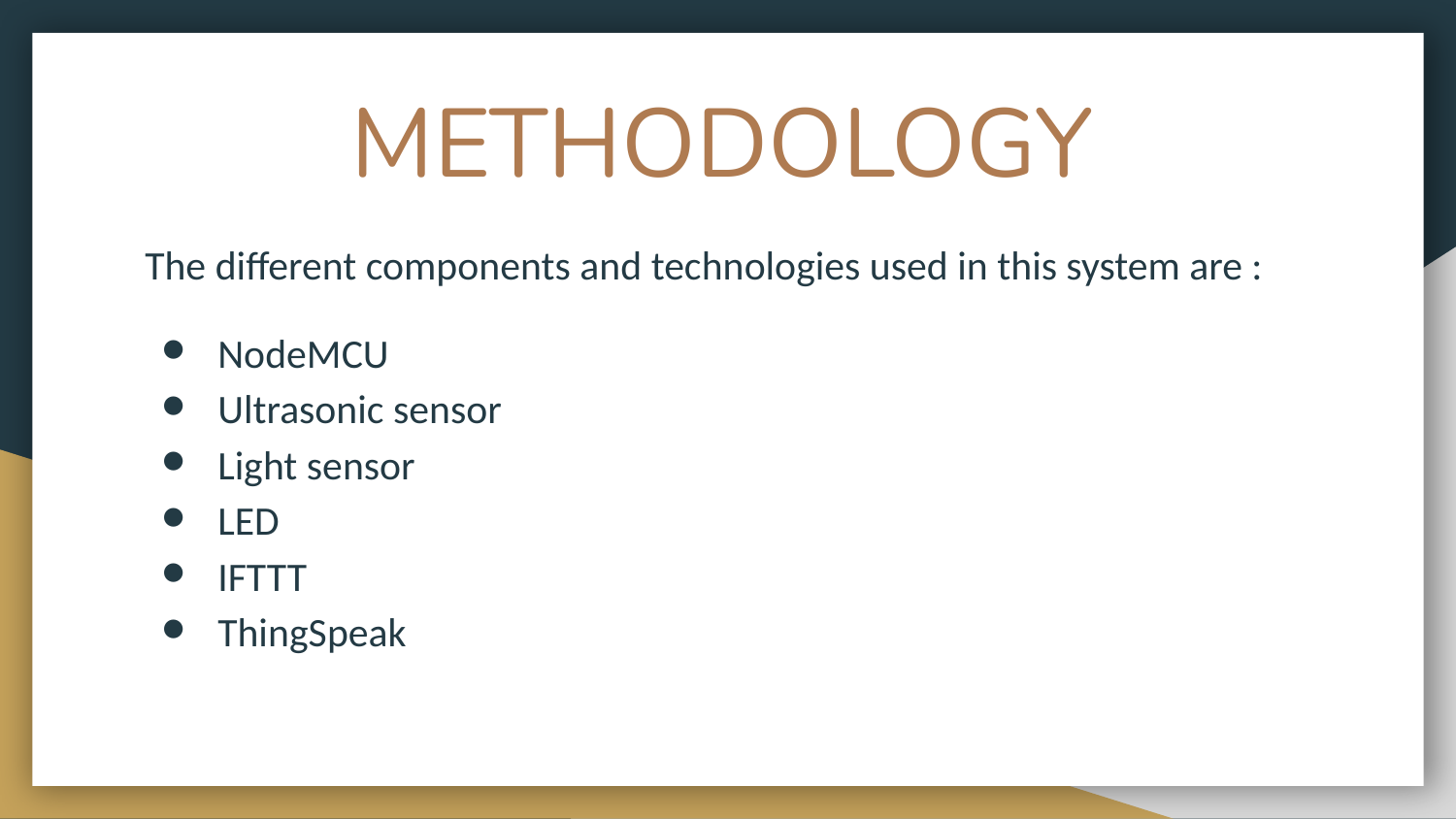

# METHODOLOGY
The different components and technologies used in this system are :
NodeMCU
Ultrasonic sensor
Light sensor
LED
IFTTT
ThingSpeak